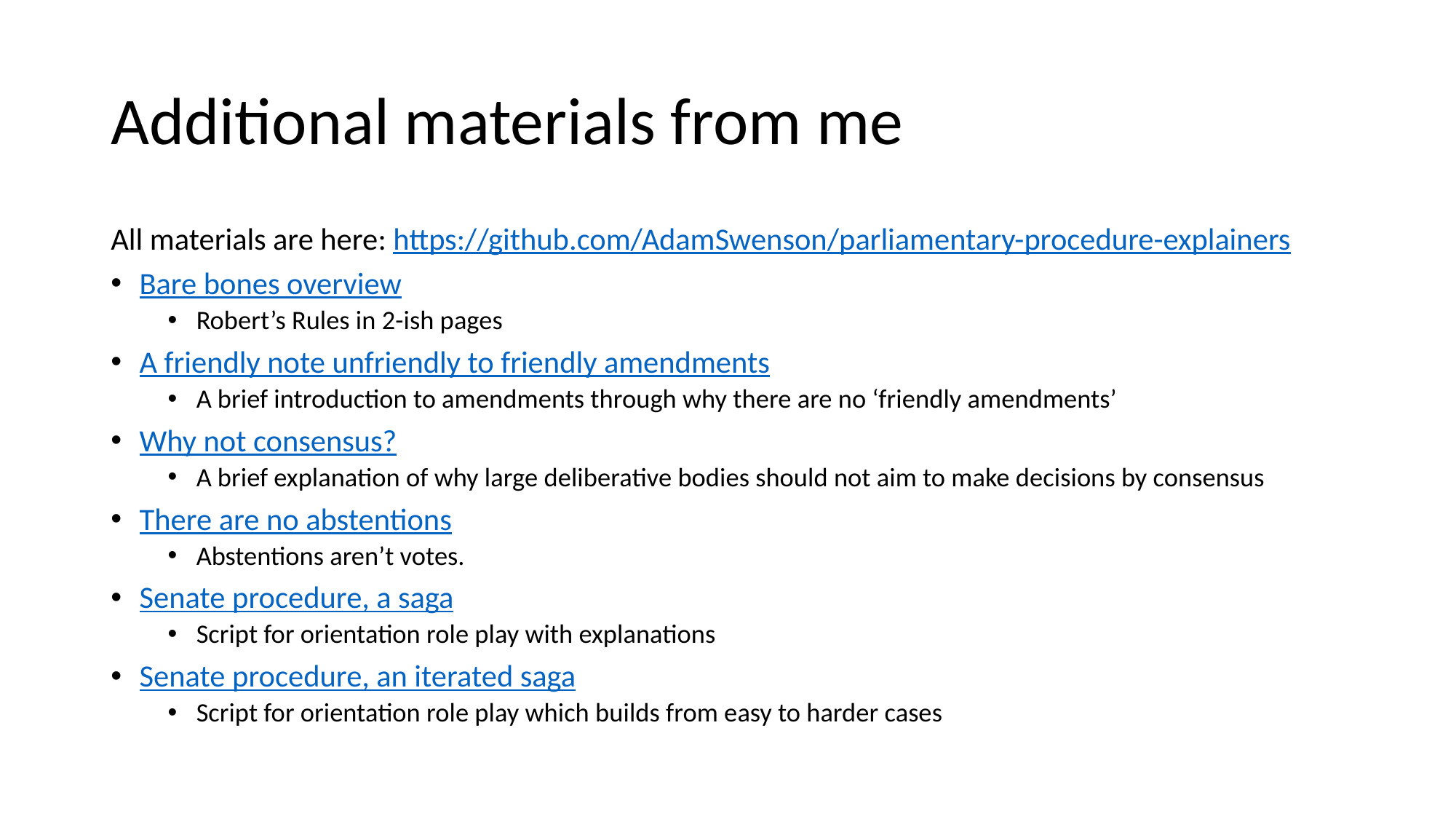

# Additional materials from me
All materials are here: https://github.com/AdamSwenson/parliamentary-procedure-explainers
Bare bones overview
Robert’s Rules in 2-ish pages
A friendly note unfriendly to friendly amendments
A brief introduction to amendments through why there are no ‘friendly amendments’
Why not consensus?
A brief explanation of why large deliberative bodies should not aim to make decisions by consensus
There are no abstentions
Abstentions aren’t votes.
Senate procedure, a saga
Script for orientation role play with explanations
Senate procedure, an iterated saga
Script for orientation role play which builds from easy to harder cases